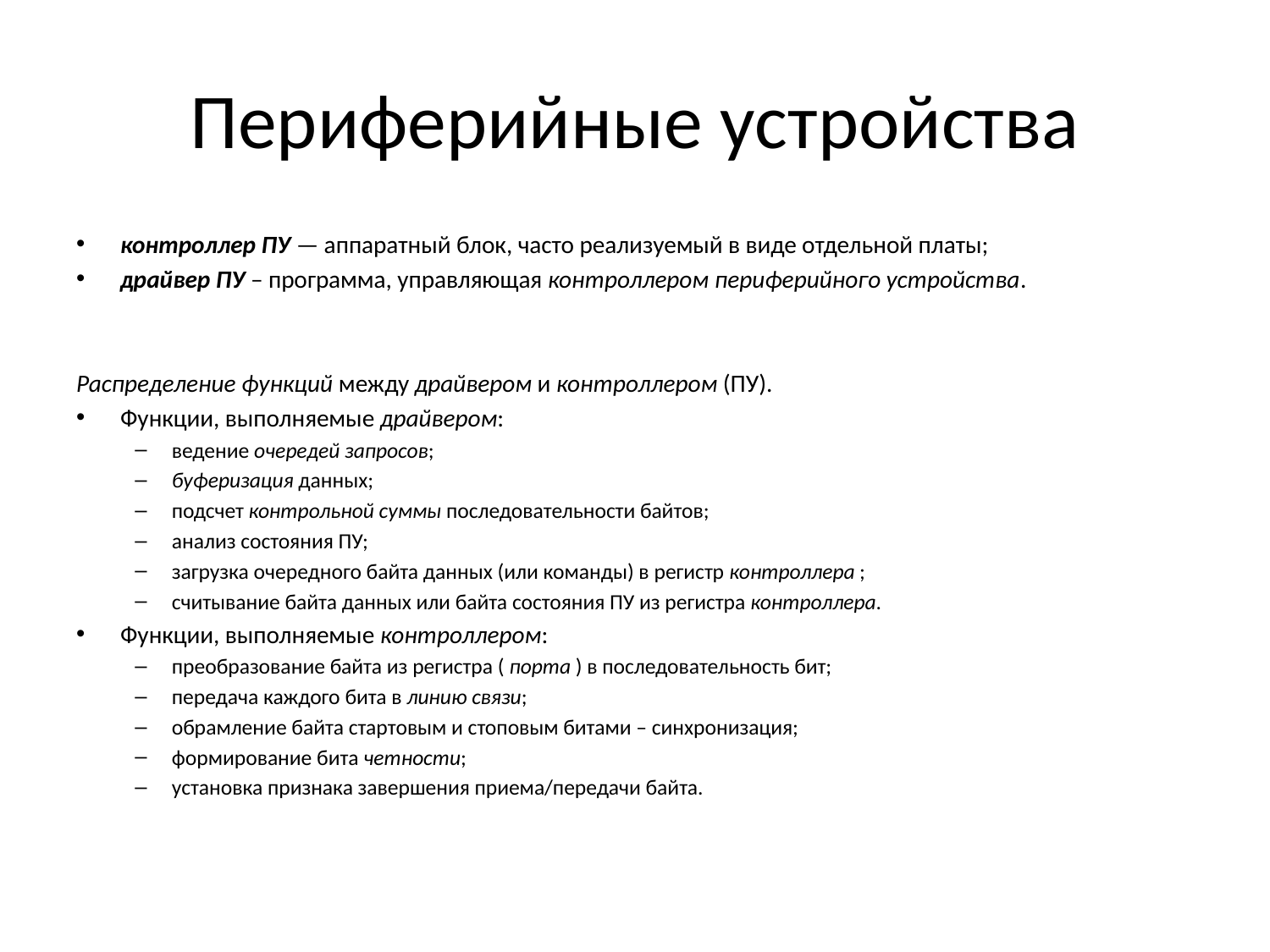

# Периферийные устройства
контроллер ПУ — аппаратный блок, часто реализуемый в виде отдельной платы;
драйвер ПУ – программа, управляющая контроллером периферийного устройства.

Распределение функций между драйвером и контроллером (ПУ).
Функции, выполняемые драйвером:
ведение очередей запросов;
буферизация данных;
подсчет контрольной суммы последовательности байтов;
анализ состояния ПУ;
загрузка очередного байта данных (или команды) в регистр контроллера ;
считывание байта данных или байта состояния ПУ из регистра контроллера.
Функции, выполняемые контроллером:
преобразование байта из регистра ( порта ) в последовательность бит;
передача каждого бита в линию связи;
обрамление байта стартовым и стоповым битами – синхронизация;
формирование бита четности;
установка признака завершения приема/передачи байта.